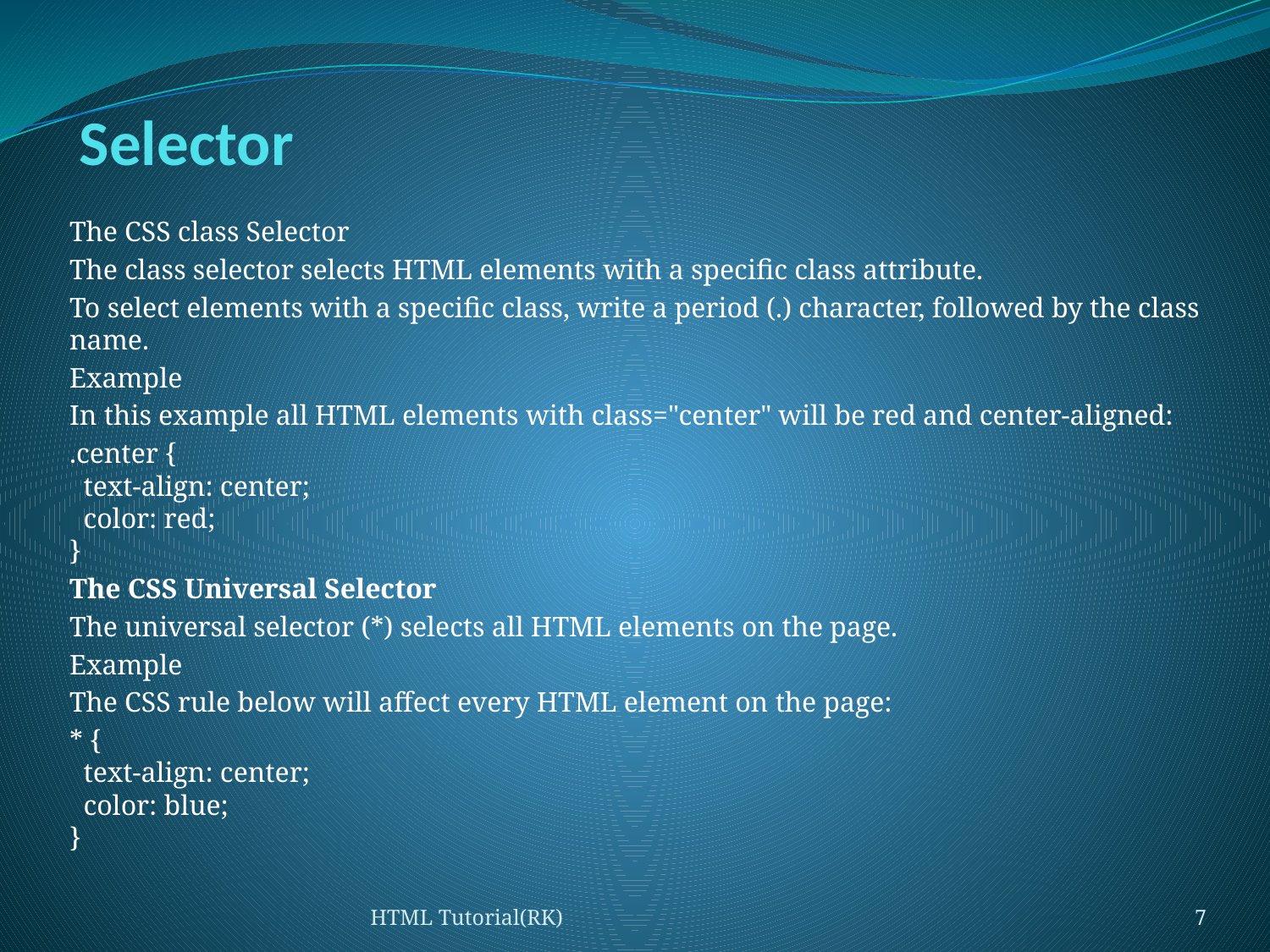

# Selector
The CSS class Selector
The class selector selects HTML elements with a specific class attribute.
To select elements with a specific class, write a period (.) character, followed by the class name.
Example
In this example all HTML elements with class="center" will be red and center-aligned:
.center {
  text-align: center;
  color: red;
}
The CSS Universal Selector
The universal selector (*) selects all HTML elements on the page.
Example
The CSS rule below will affect every HTML element on the page:
* {
  text-align: center;
  color: blue;
}

HTML Tutorial(RK)
7